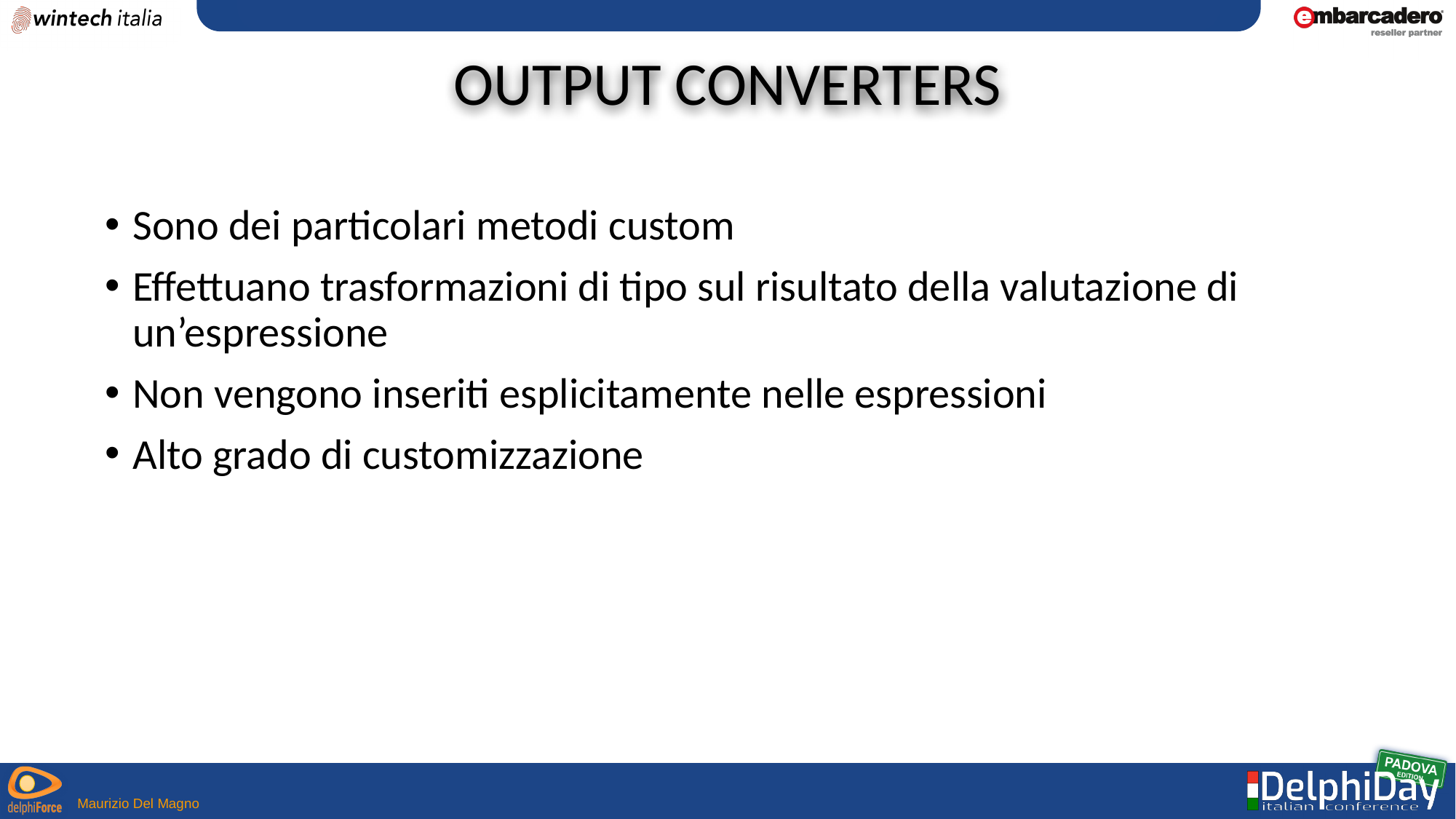

# Output Converters
Sono dei particolari metodi custom
Effettuano trasformazioni di tipo sul risultato della valutazione di un’espressione
Non vengono inseriti esplicitamente nelle espressioni
Alto grado di customizzazione